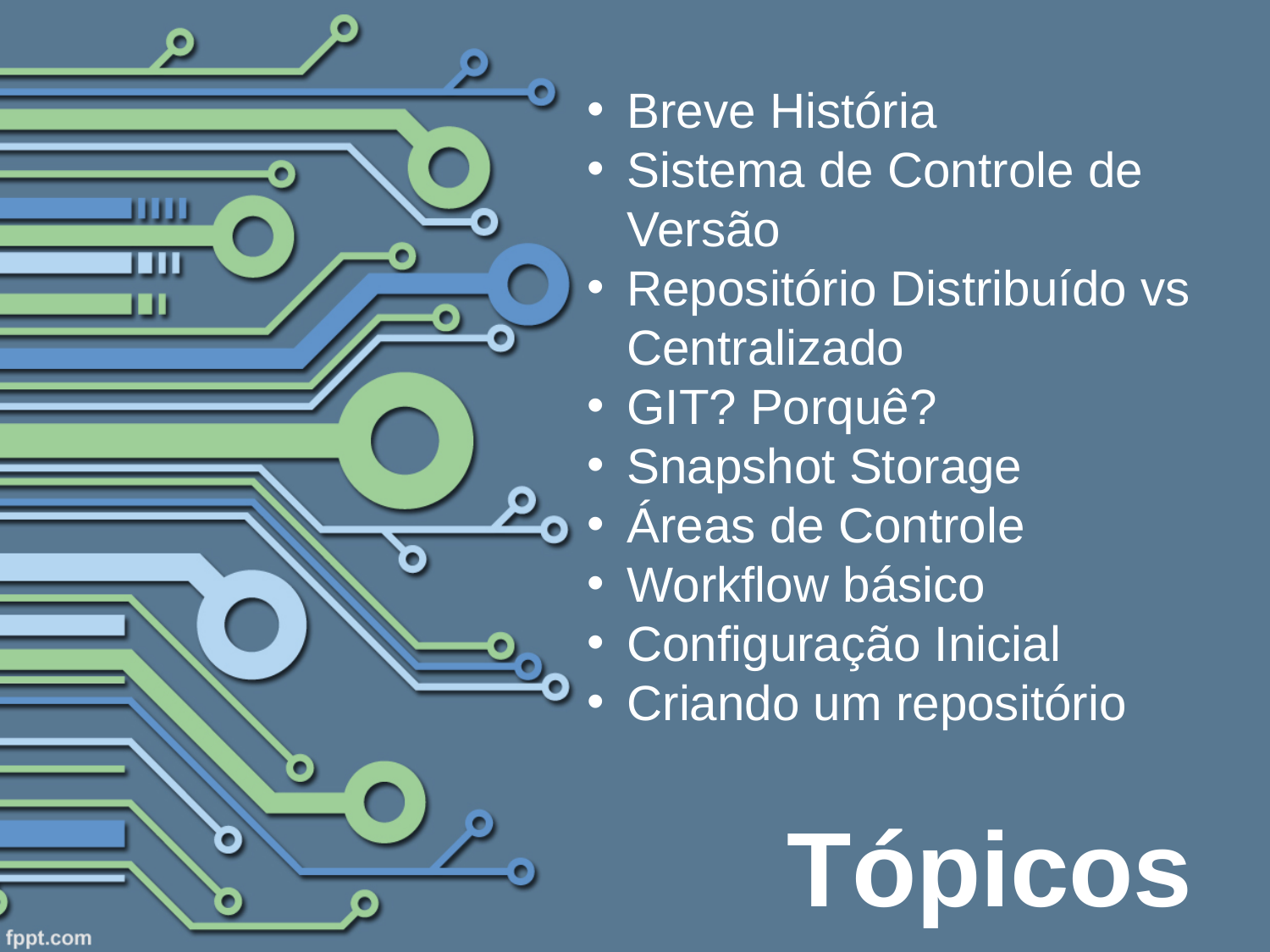

Breve História
Sistema de Controle de Versão
Repositório Distribuído vs Centralizado
GIT? Porquê?
Snapshot Storage
Áreas de Controle
Workflow básico
Configuração Inicial
Criando um repositório
Tópicos